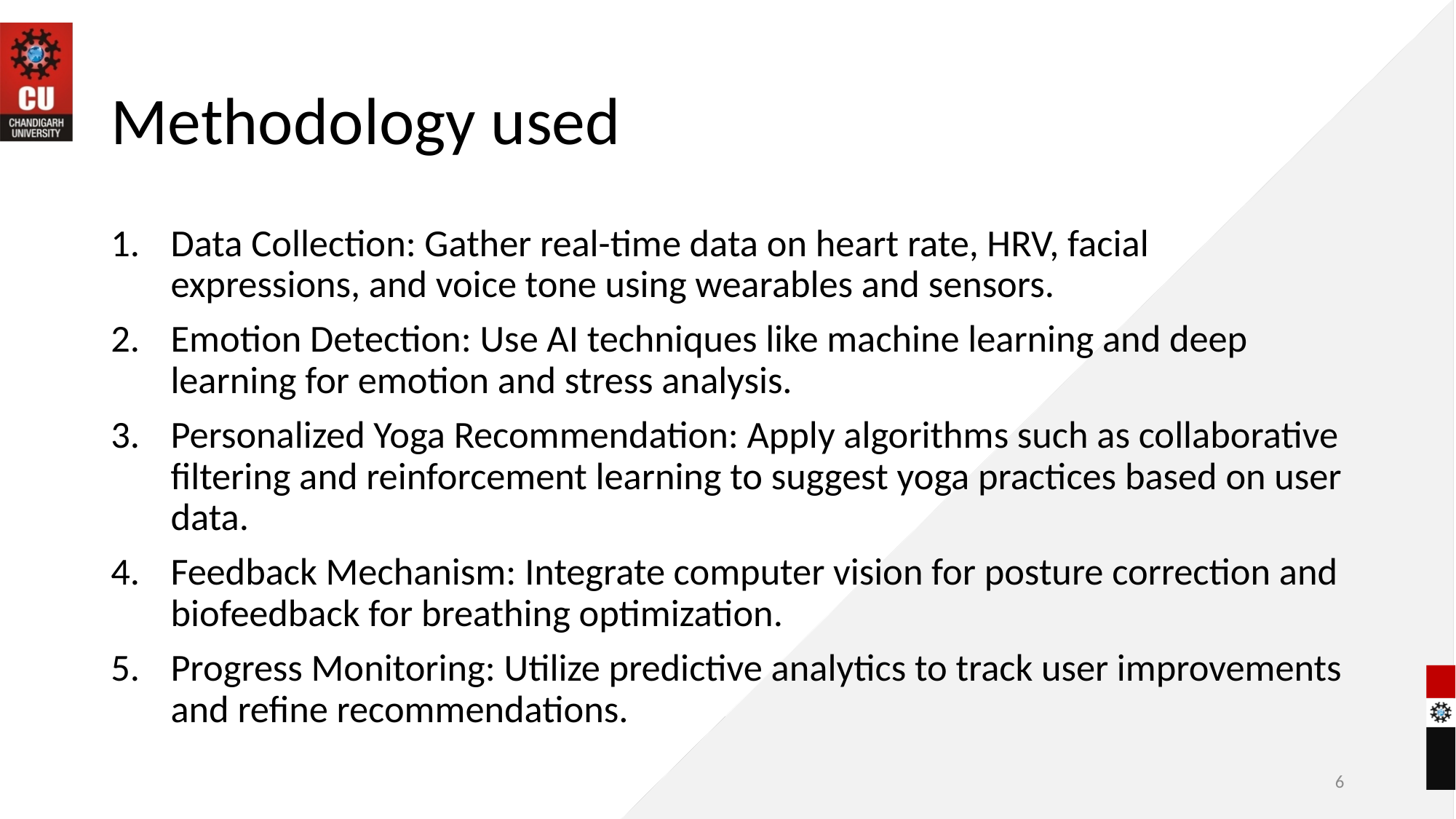

# Methodology used
Data Collection: Gather real-time data on heart rate, HRV, facial expressions, and voice tone using wearables and sensors.
Emotion Detection: Use AI techniques like machine learning and deep learning for emotion and stress analysis.
Personalized Yoga Recommendation: Apply algorithms such as collaborative filtering and reinforcement learning to suggest yoga practices based on user data.
Feedback Mechanism: Integrate computer vision for posture correction and biofeedback for breathing optimization.
Progress Monitoring: Utilize predictive analytics to track user improvements and refine recommendations.
6